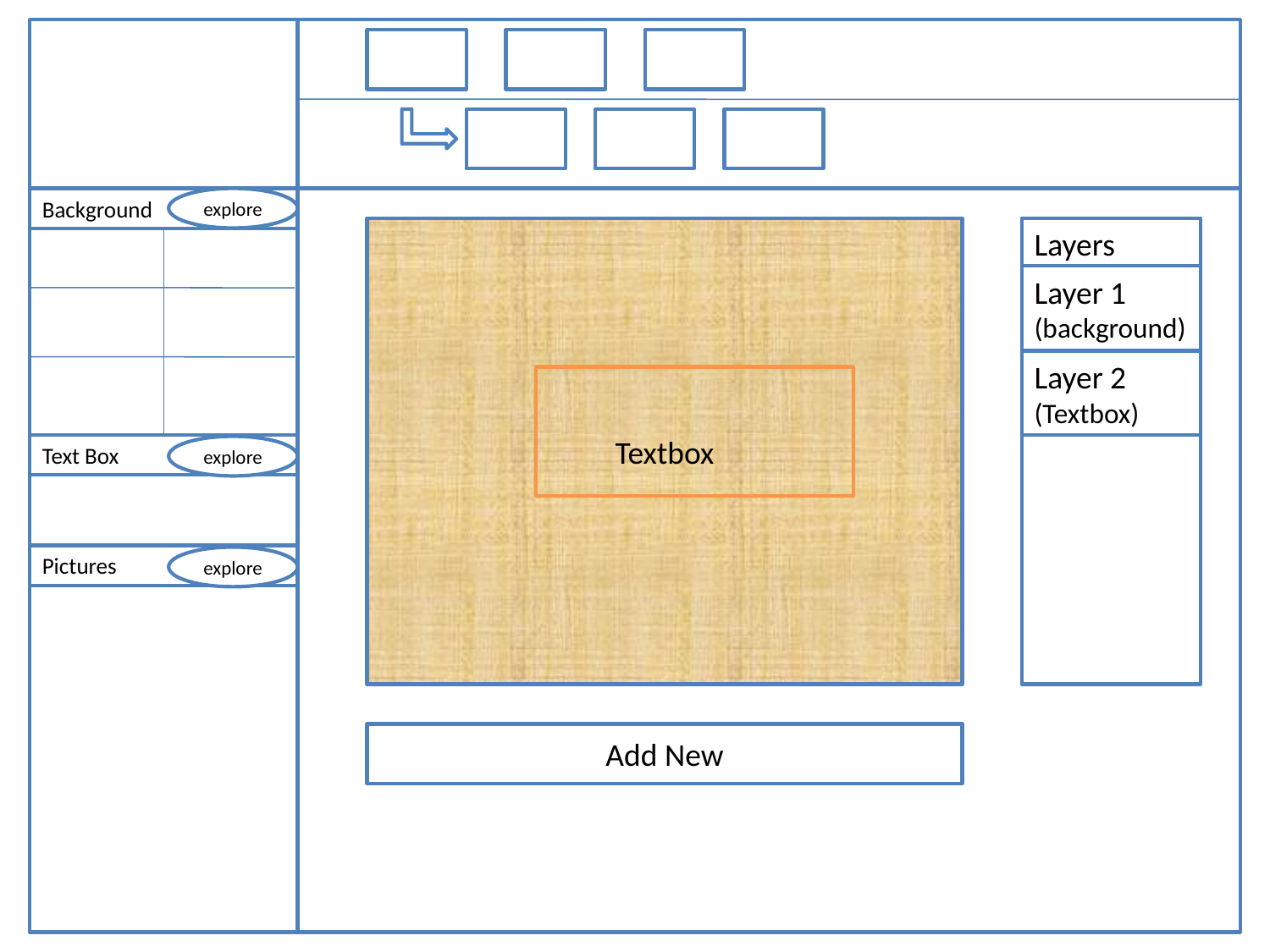

Background
explore
Textbox

Layers
Layer 1 (background)
Layer 2 (Textbox)

Text Box
explore
Pictures
explore
Add New